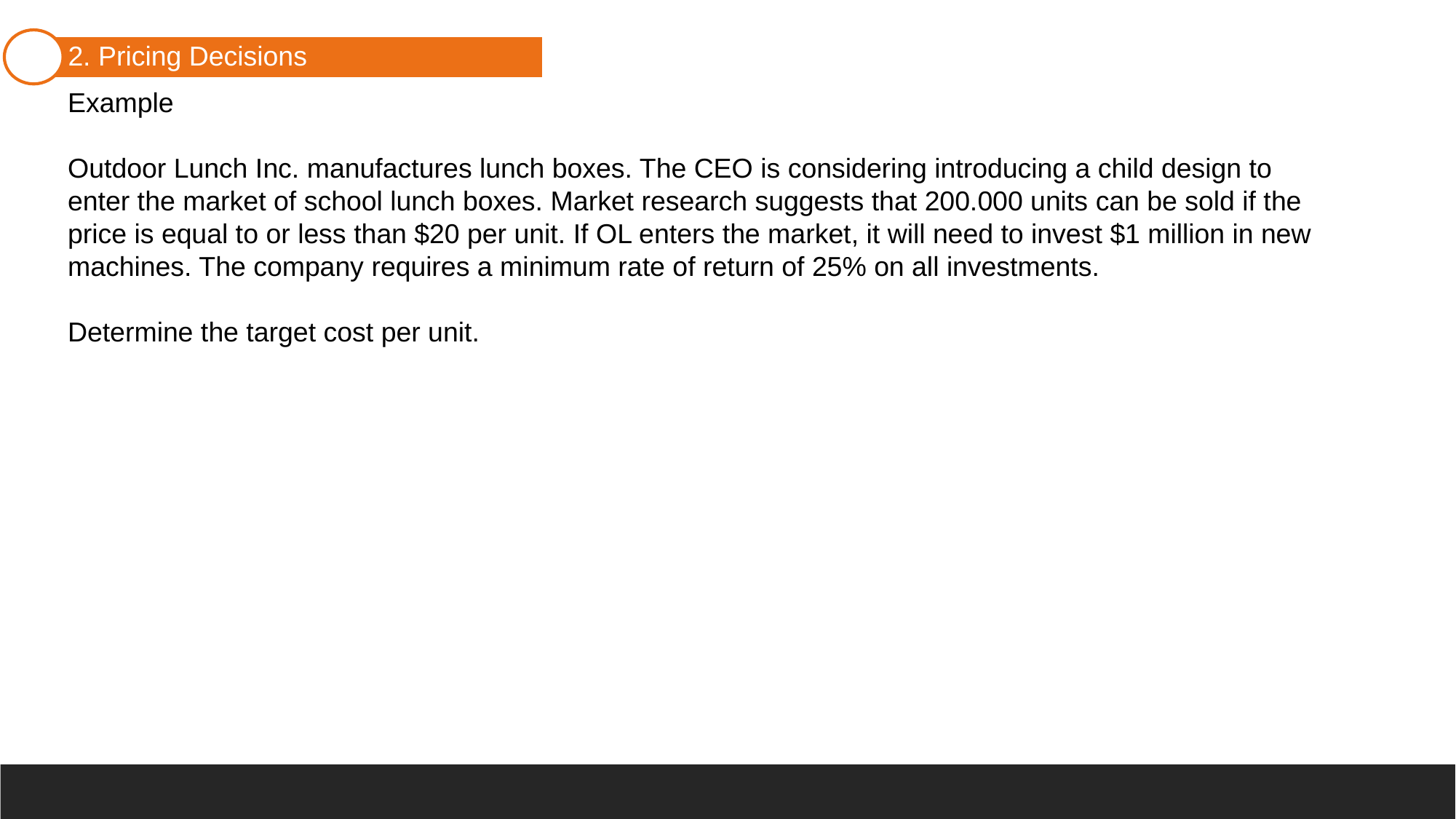

1. Cost Terminology

2. Pricing Decisions
Example

Outdoor Lunch Inc. manufactures lunch boxes. The CEO is considering introducing a child design to enter the market of school lunch boxes. Market research suggests that 200.000 units can be sold if the price is equal to or less than $20 per unit. If OL enters the market, it will need to invest $1 million in new machines. The company requires a minimum rate of return of 25% on all investments.

Determine the target cost per unit.

3. Make-Or-Buy Decision

4. Closing part of a company